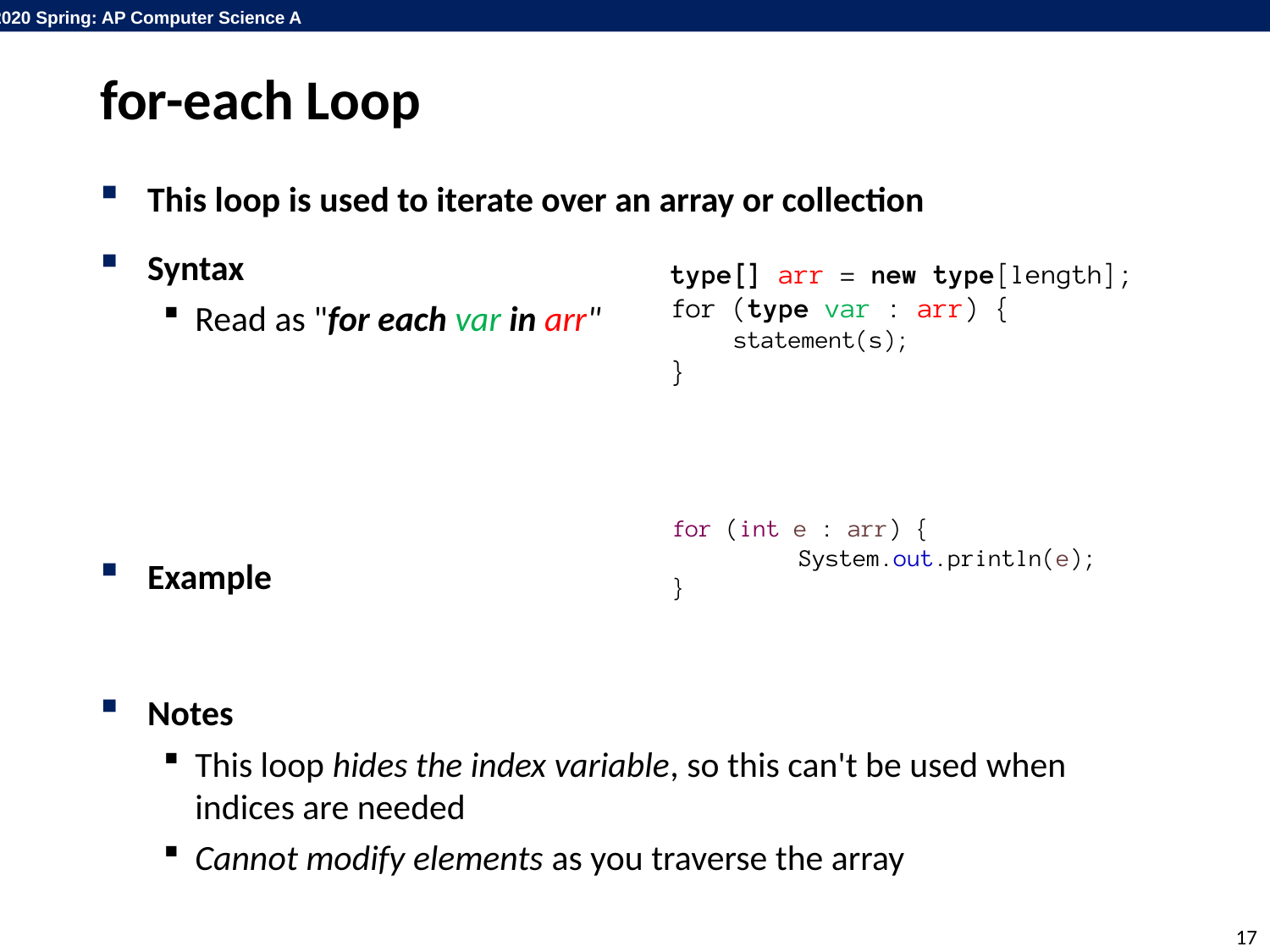

# for-each Loop
This loop is used to iterate over an array or collection
Syntax
Read as "for each var in arr"

Example

Notes
This loop hides the index variable, so this can't be used when indices are needed
Cannot modify elements as you traverse the array
type[] arr = new type[length];
for (type var : arr) {
statement(s);
}
for (int e : arr) {
	System.out.println(e);
}
17